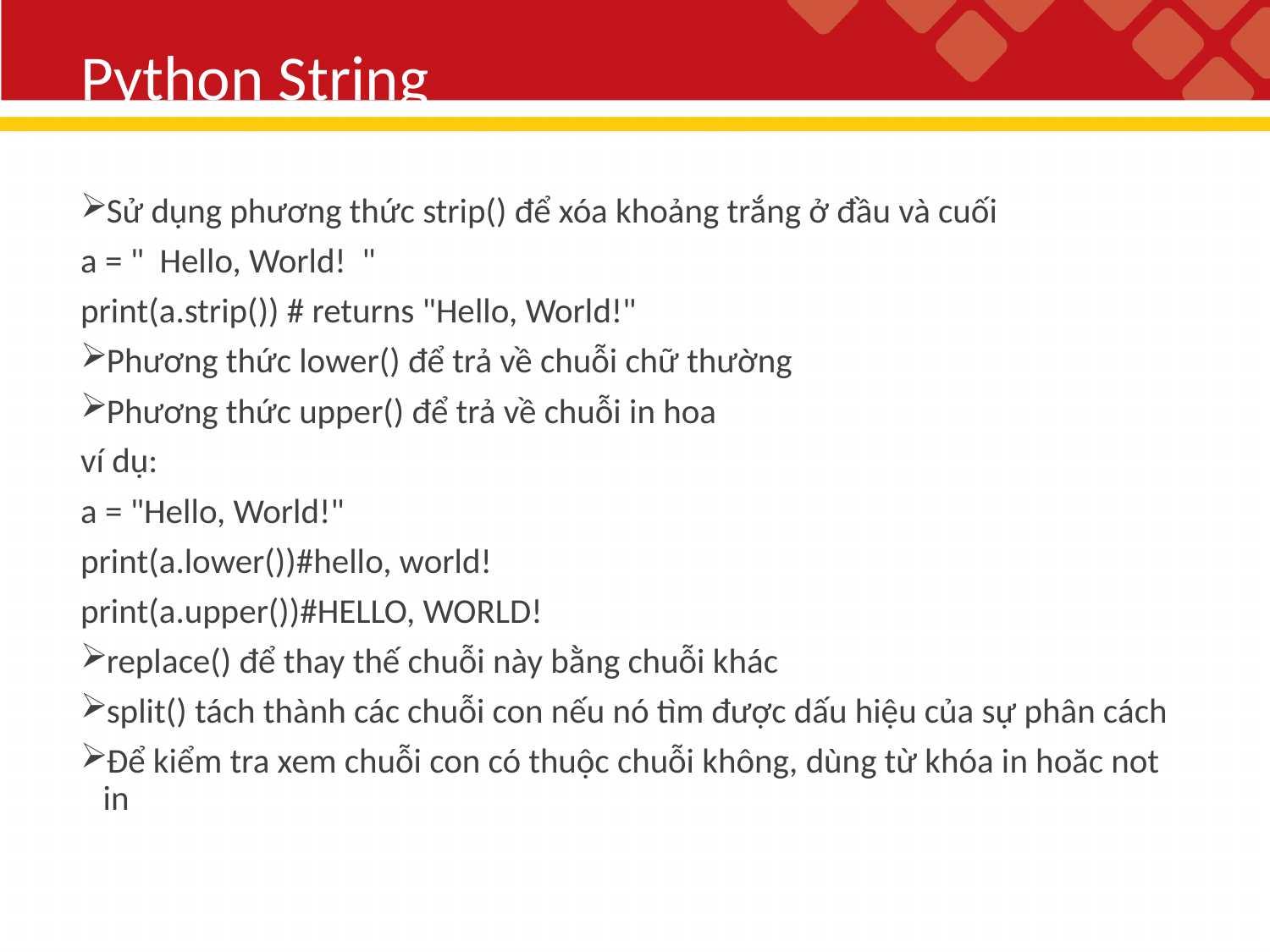

# Python String
Sử dụng phương thức strip() để xóa khoảng trắng ở đầu và cuối
a = "  Hello, World!  "
print(a.strip()) # returns "Hello, World!"
Phương thức lower() để trả về chuỗi chữ thường
Phương thức upper() để trả về chuỗi in hoa
ví dụ:
a = "Hello, World!"
print(a.lower())#hello, world!
print(a.upper())#HELLO, WORLD!
replace() để thay thế chuỗi này bằng chuỗi khác
split() tách thành các chuỗi con nếu nó tìm được dấu hiệu của sự phân cách
Để kiểm tra xem chuỗi con có thuộc chuỗi không, dùng từ khóa in hoăc not in